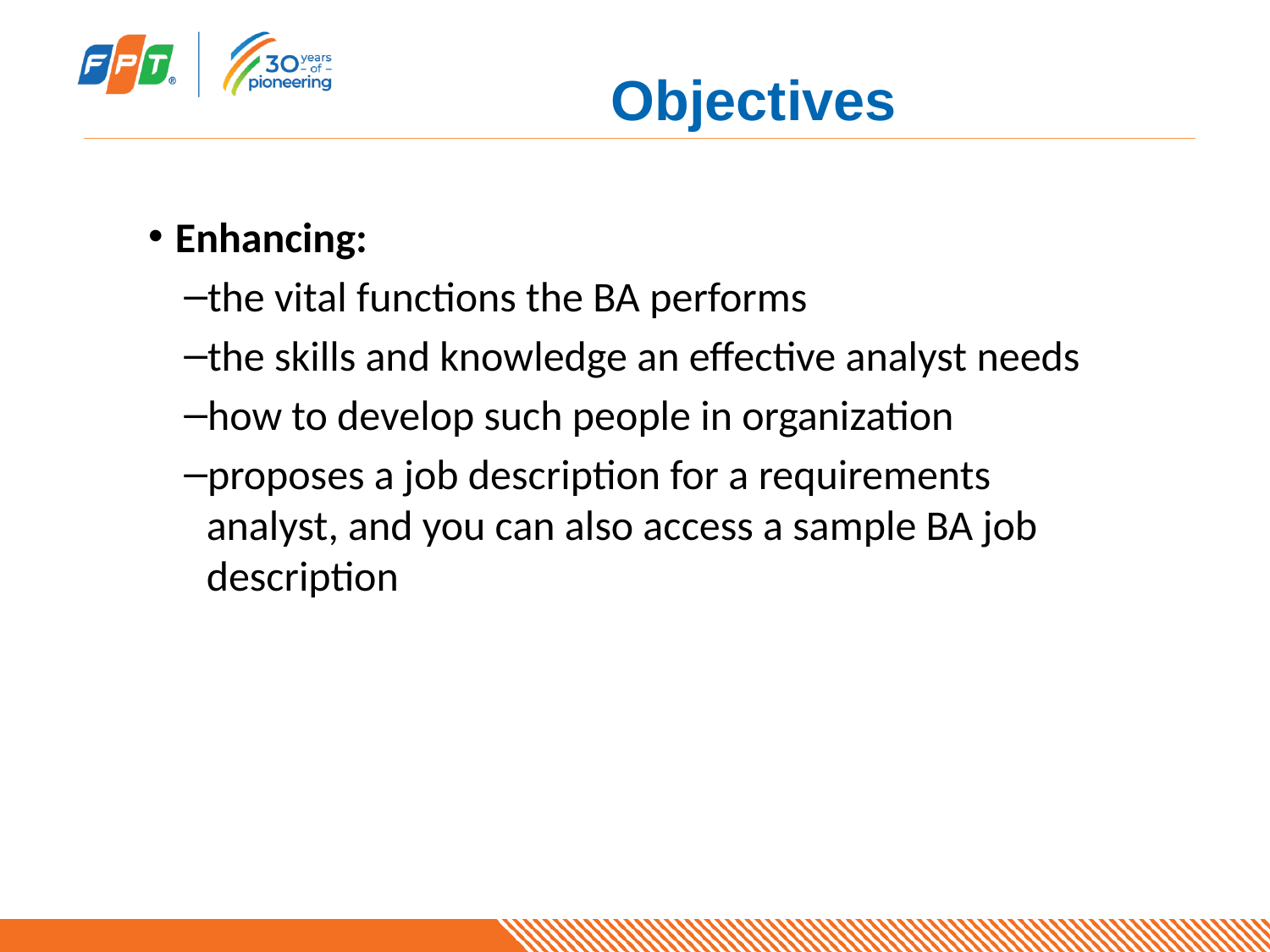

# Objectives
Enhancing:
the vital functions the BA performs
the skills and knowledge an effective analyst needs
how to develop such people in organization
proposes a job description for a requirements analyst, and you can also access a sample BA job description